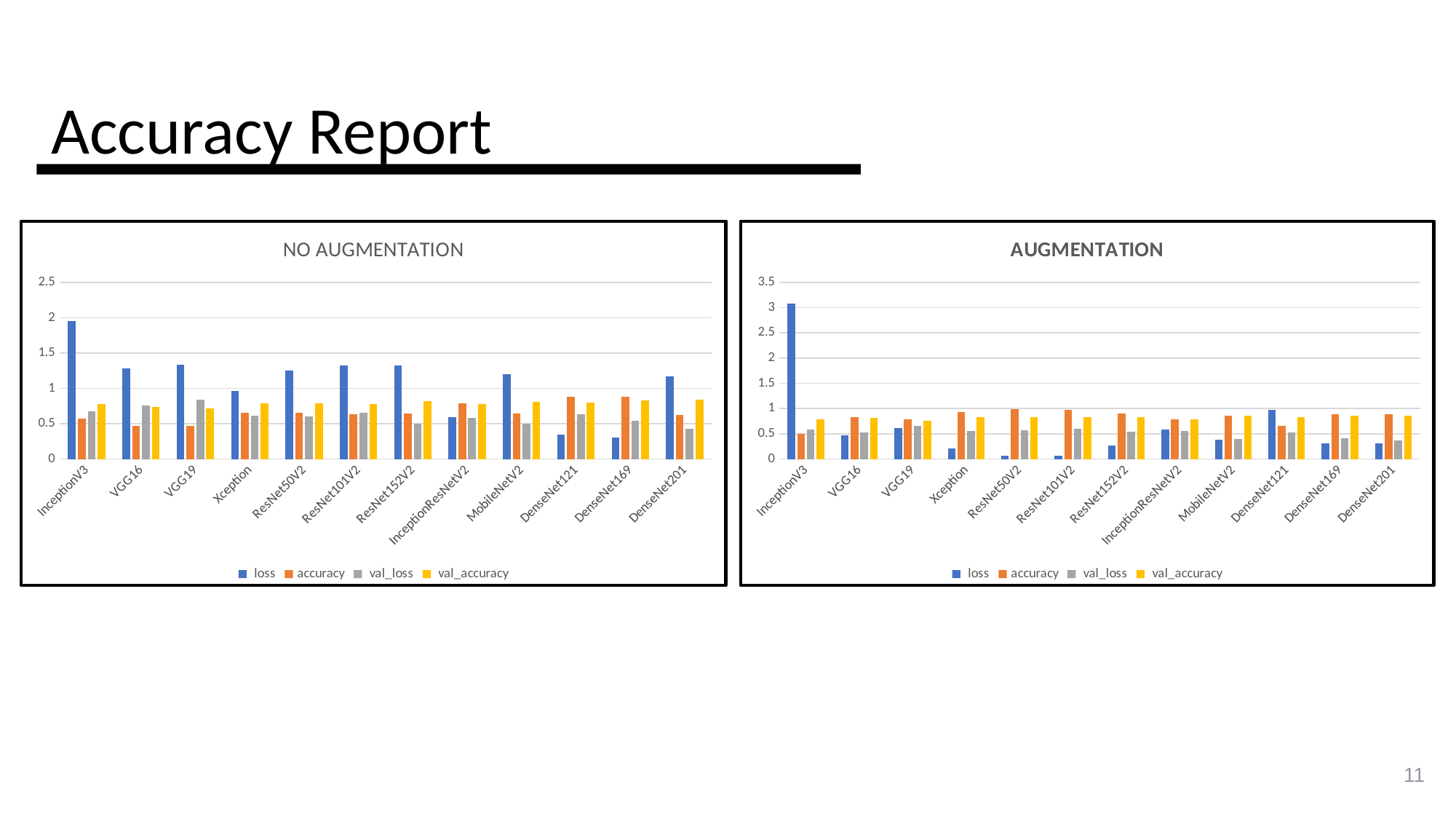

# Accuracy Report

### Chart: NO AUGMENTATION

| Category |  loss | accuracy |  val_loss |  val_accuracy |
|---|---|---|---|---|
| InceptionV3 | 1.9503 | 0.5678 | 0.6798 | 0.7784 |
| VGG16 | 1.2831 | 0.4743 | 0.7613 | 0.736 |
| VGG19 | 1.3296 | 0.4666 | 0.8404 | 0.7148 |
| Xception | 0.9598 | 0.6534 | 0.6156 | 0.7919 |
| ResNet50V2 | 1.2529 | 0.6549 | 0.6021 | 0.7919 |
| ResNet101V2 | 1.3222 | 0.6308 | 0.6507 | 0.7746 |
| ResNet152V2 | 1.3194 | 0.6448 | 0.5005 | 0.8208 |
| InceptionResNetV2 | 0.5902 | 0.7844 | 0.5806 | 0.7784 |
| MobileNetV2 | 1.2011 | 0.6411 | 0.4965 | 0.8131 |
| DenseNet121 | 0.3421 | 0.8814 | 0.6314 | 0.7996 |
| DenseNet169 | 0.302 | 0.8814 | 0.5432 | 0.8343 |
| DenseNet201 | 1.1724 | 0.6291 | 0.4247 | 0.8439 |

### Chart: AUGMENTATION

| Category |  loss | accuracy |  val_loss |  val_accuracy |
|---|---|---|---|---|
| InceptionV3 | 3.0749 | 0.4961 | 0.5809 | 0.7881 |
| VGG16 | 0.4708 | 0.8346 | 0.5277 | 0.8131 |
| VGG19 | 0.6208 | 0.7812 | 0.6606 | 0.7611 |
| Xception | 0.2183 | 0.9306 | 0.5568 | 0.8343 |
| ResNet50V2 | 0.0612 | 0.9882 | 0.5745 | 0.8285 |
| ResNet101V2 | 0.0707 | 0.9827 | 0.5987 | 0.8362 |
| ResNet152V2 | 0.2743 | 0.9082 | 0.5456 | 0.8247 |
| InceptionResNetV2 | 0.5842 | 0.7846 | 0.5545 | 0.7919 |
| MobileNetV2 | 0.3872 | 0.8593 | 0.3935 | 0.8632 |
| DenseNet121 | 0.9722 | 0.6592 | 0.5225 | 0.8247 |
| DenseNet169 | 0.3129 | 0.8847 | 0.4109 | 0.8632 |
| DenseNet201 | 0.3169 | 0.8822 | 0.3696 | 0.8671 |
11